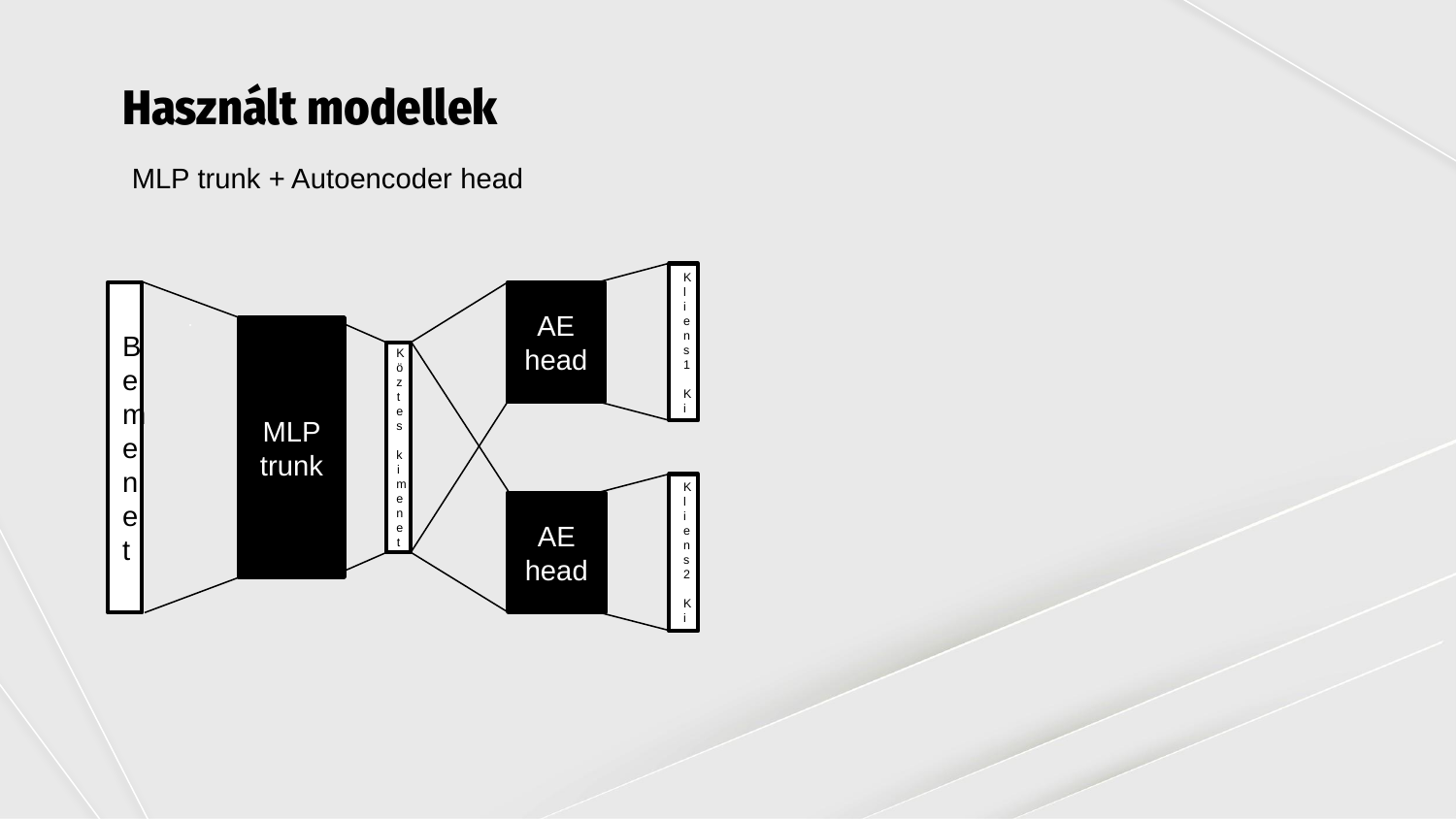

# Használt modellek
MLP trunk + Autoencoder head
Kliens1

Ki
AE
head
Bemenet
MLP
trunk
Köztes

kimenet
Kliens2

Ki
AE
head